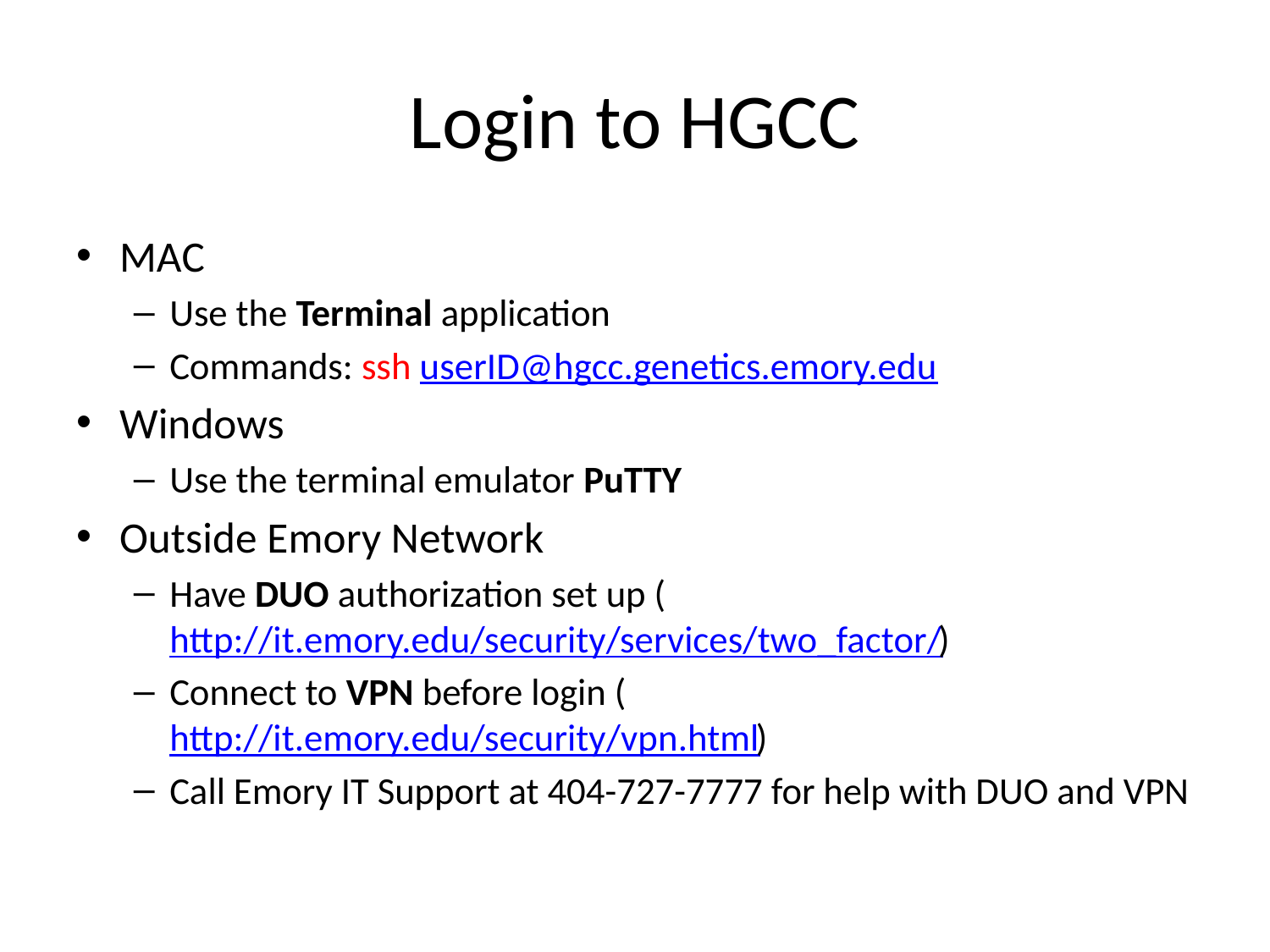

# Login to HGCC
MAC
Use the Terminal application
Commands: ssh userID@hgcc.genetics.emory.edu
Windows
Use the terminal emulator PuTTY
Outside Emory Network
Have DUO authorization set up (http://it.emory.edu/security/services/two_factor/)
Connect to VPN before login (http://it.emory.edu/security/vpn.html)
Call Emory IT Support at 404-727-7777 for help with DUO and VPN